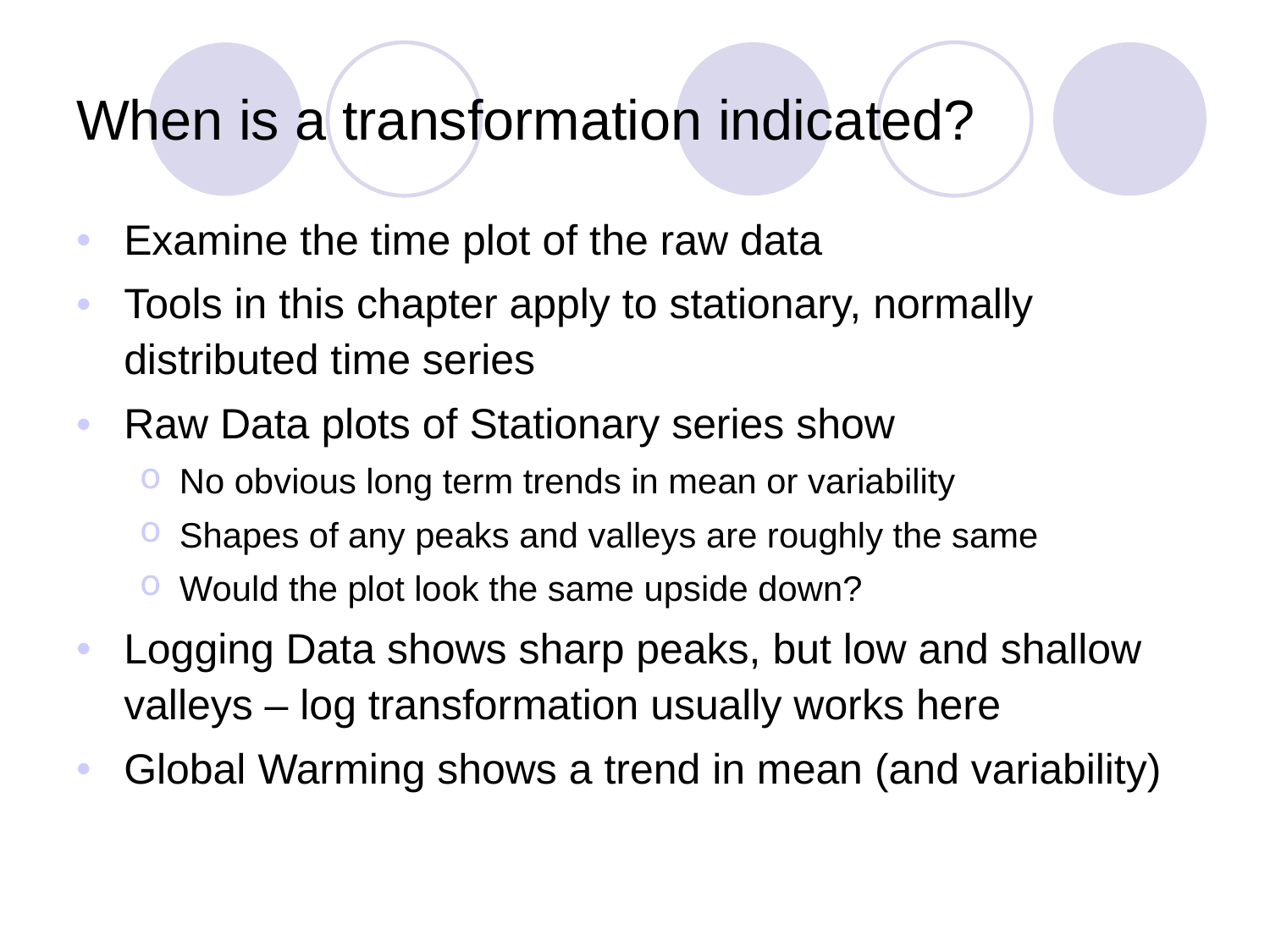

# When is a transformation indicated?
Examine the time plot of the raw data
Tools in this chapter apply to stationary, normally distributed time series
Raw Data plots of Stationary series show
No obvious long term trends in mean or variability
Shapes of any peaks and valleys are roughly the same
Would the plot look the same upside down?
Logging Data shows sharp peaks, but low and shallow valleys – log transformation usually works here
Global Warming shows a trend in mean (and variability)